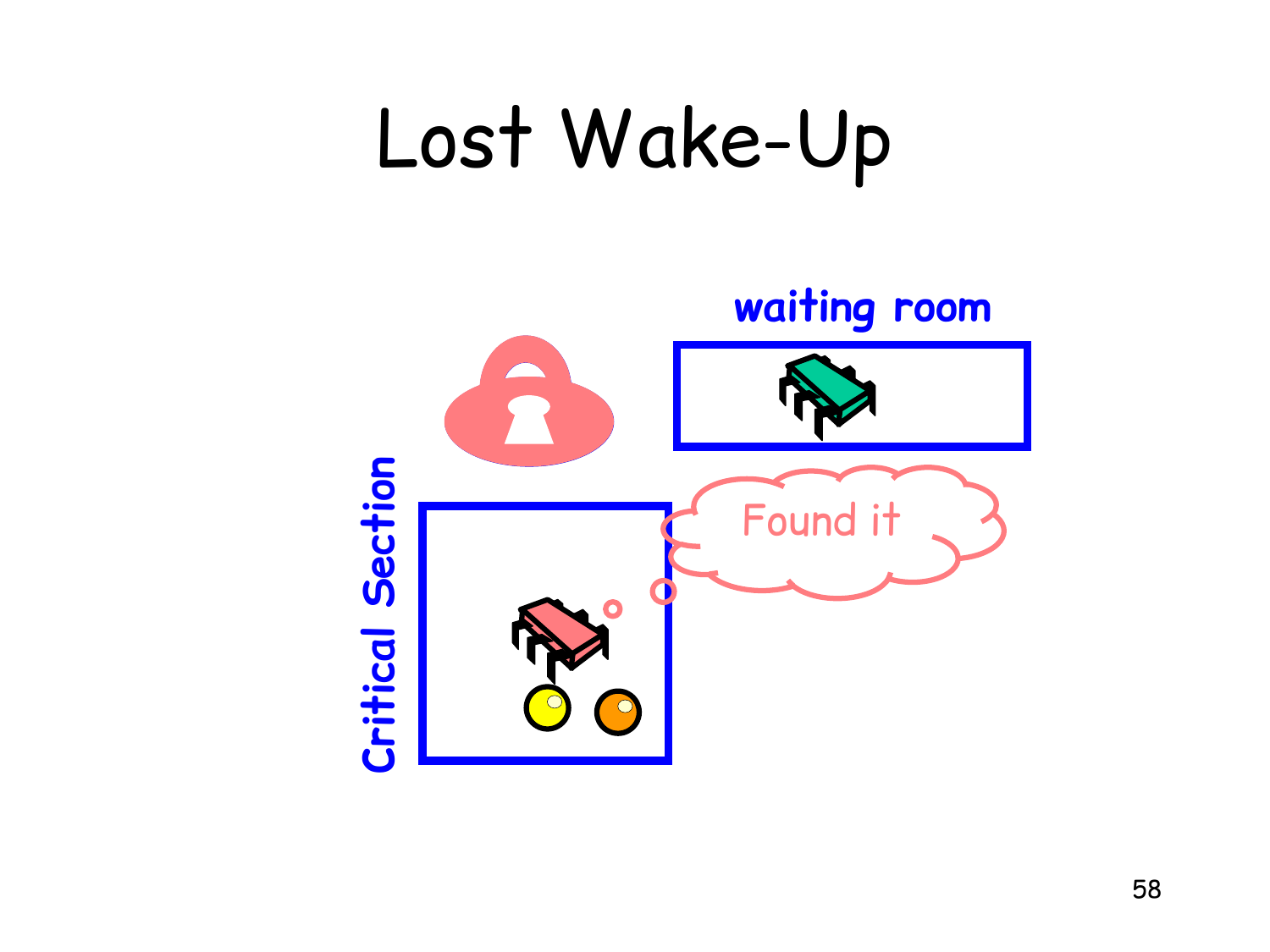

# Lost Wake-Up
waiting room

Found it

Critical Section

58